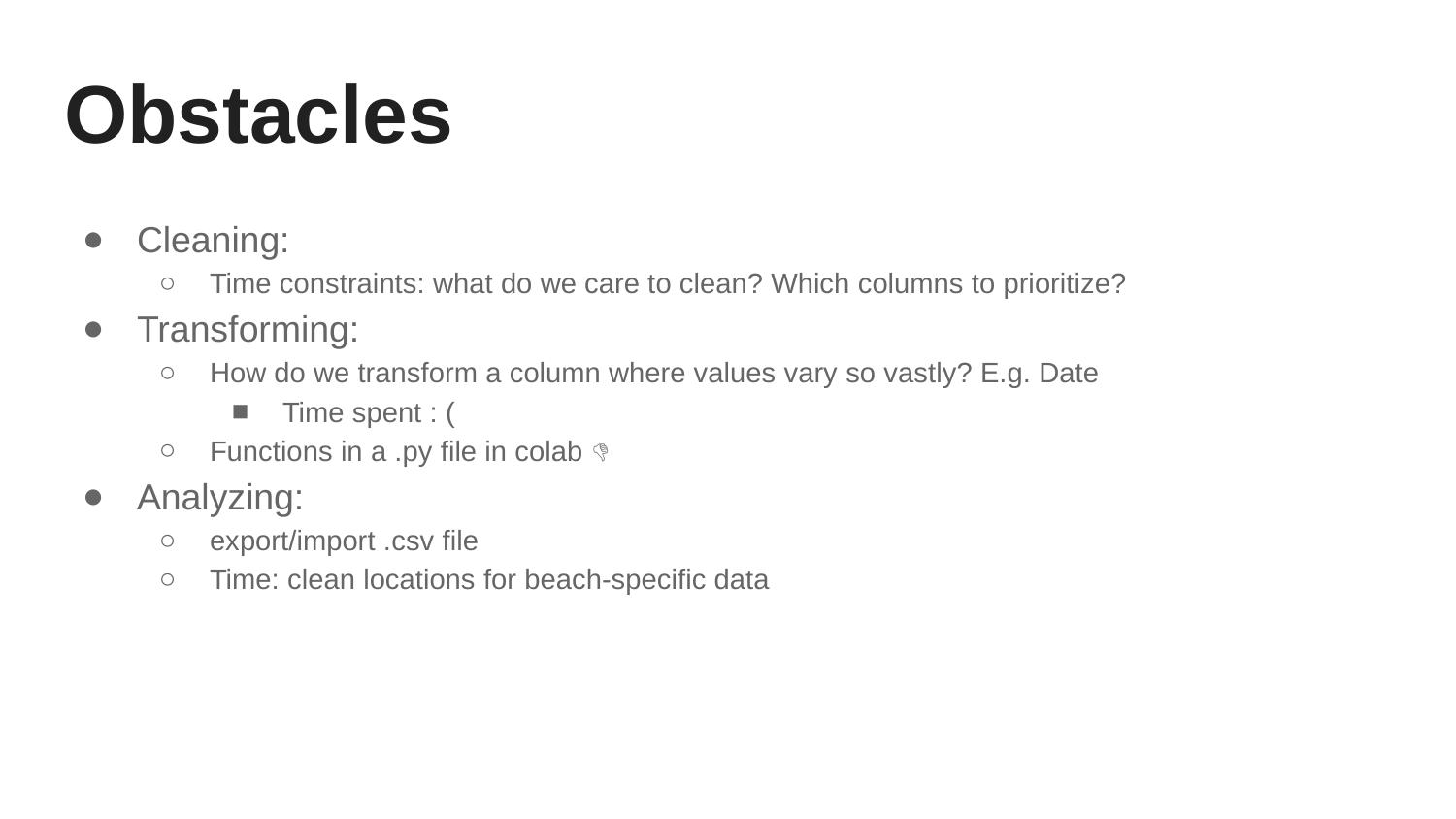

# Obstacles
Cleaning:
Time constraints: what do we care to clean? Which columns to prioritize?
Transforming:
How do we transform a column where values vary so vastly? E.g. Date
Time spent : (
Functions in a .py file in colab 👎
Analyzing:
export/import .csv file
Time: clean locations for beach-specific data